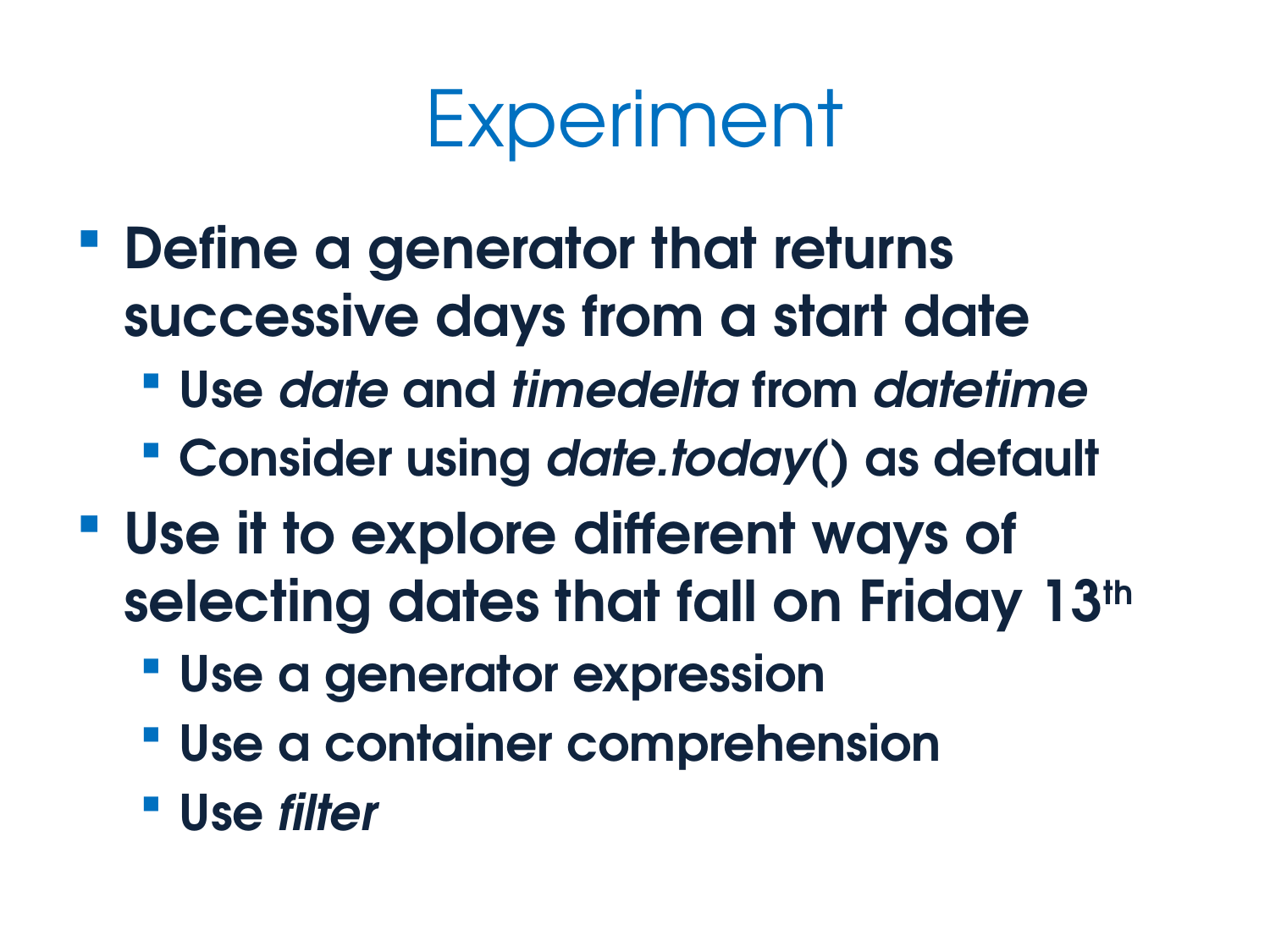

# Experiment
Define a generator that returns successive days from a start date
Use date and timedelta from datetime
Consider using date.today() as default
Use it to explore different ways of selecting dates that fall on Friday 13th
Use a generator expression
Use a container comprehension
Use filter